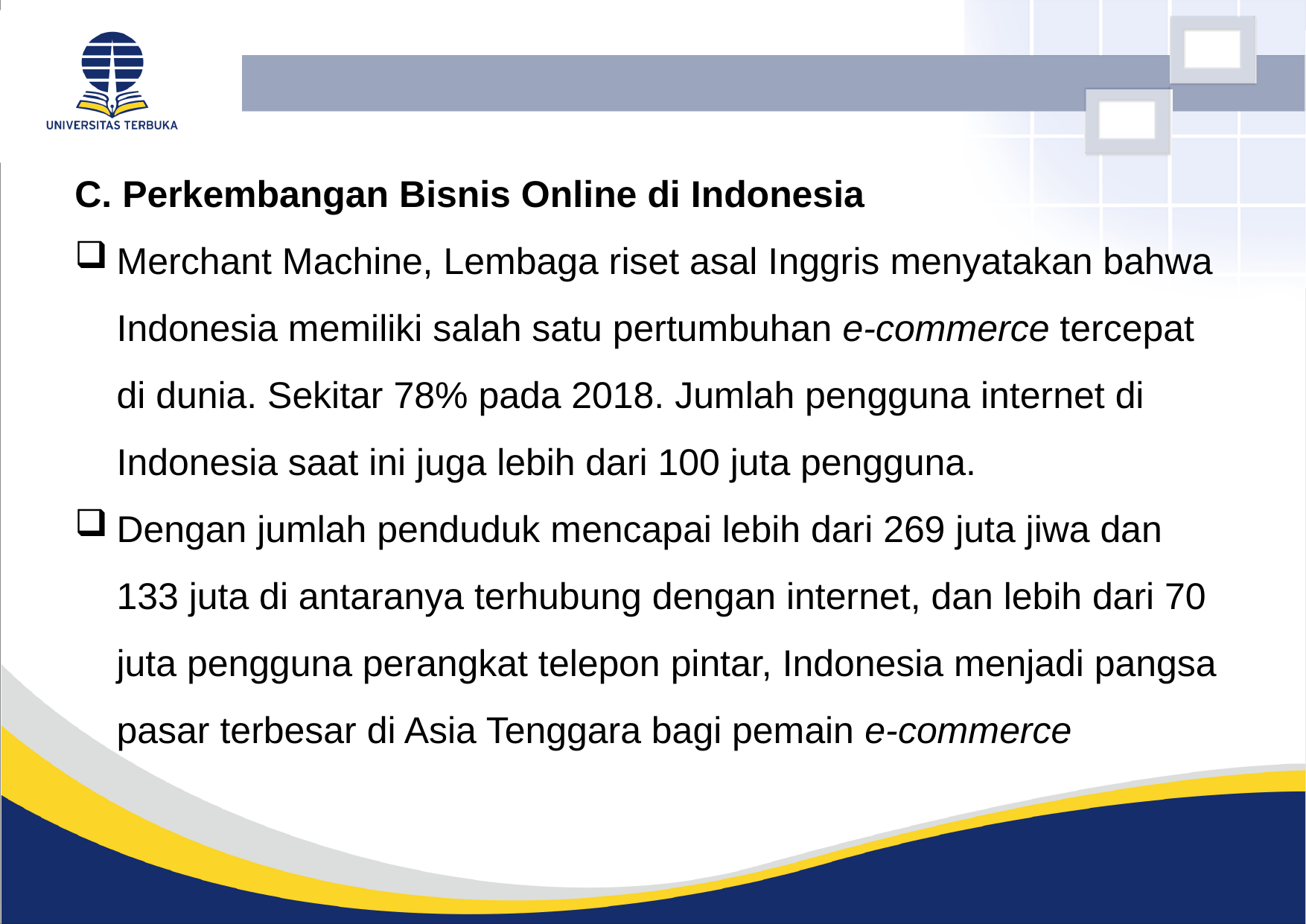

C. Perkembangan Bisnis Online di Indonesia
Merchant Machine, Lembaga riset asal Inggris menyatakan bahwa Indonesia memiliki salah satu pertumbuhan e-commerce tercepat di dunia. Sekitar 78% pada 2018. Jumlah pengguna internet di Indonesia saat ini juga lebih dari 100 juta pengguna.
Dengan jumlah penduduk mencapai lebih dari 269 juta jiwa dan 133 juta di antaranya terhubung dengan internet, dan lebih dari 70 juta pengguna perangkat telepon pintar, Indonesia menjadi pangsa pasar terbesar di Asia Tenggara bagi pemain e-commerce